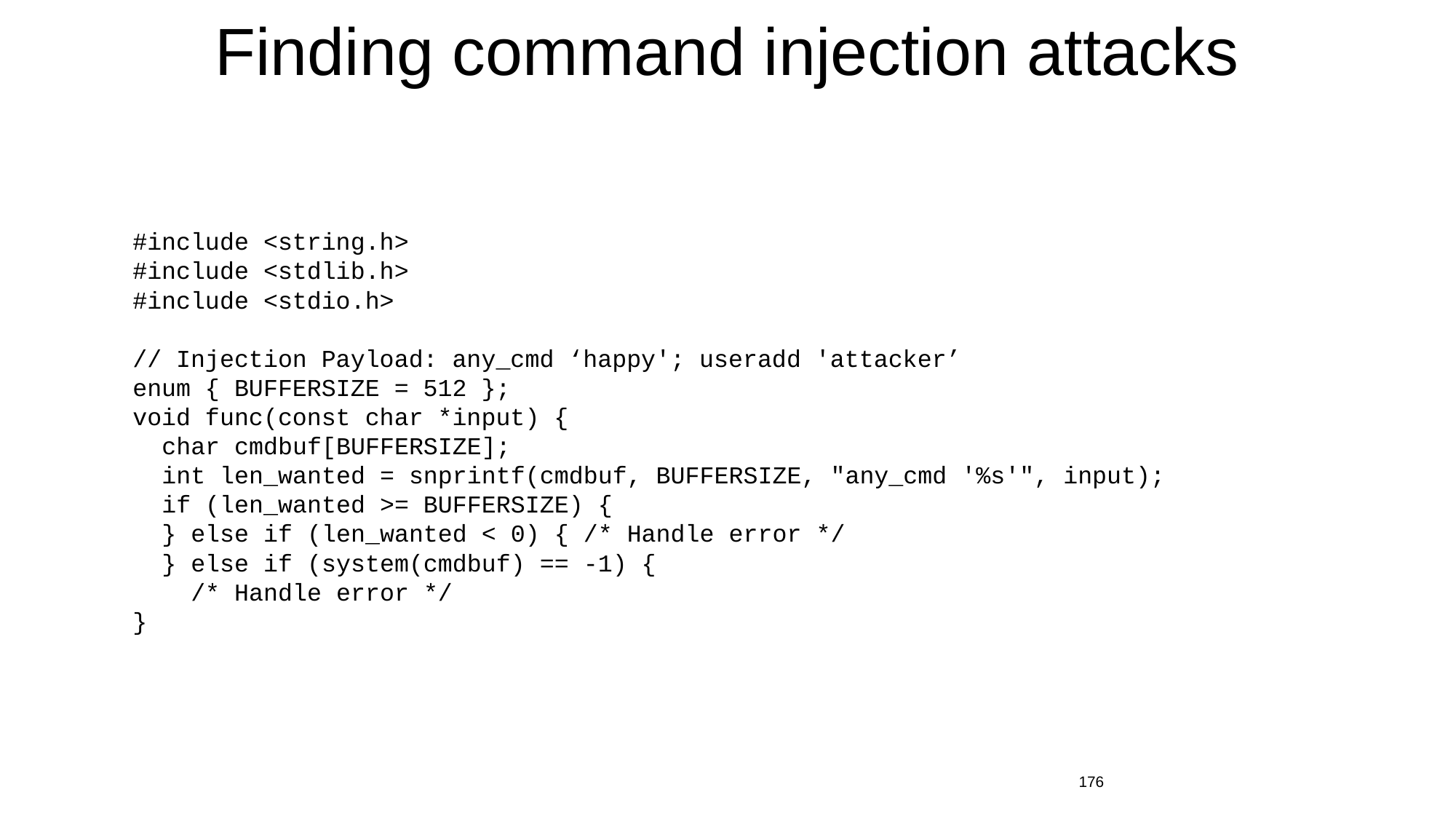

# Finding command injection attacks
#include <string.h>
#include <stdlib.h>
#include <stdio.h>

// Injection Payload: any_cmd ‘happy'; useradd 'attacker’
enum { BUFFERSIZE = 512 };
void func(const char *input) {
  char cmdbuf[BUFFERSIZE];
  int len_wanted = snprintf(cmdbuf, BUFFERSIZE, "any_cmd '%s'", input);
  if (len_wanted >= BUFFERSIZE) {
  } else if (len_wanted < 0) { /* Handle error */
  } else if (system(cmdbuf) == -1) {
    /* Handle error */
}

176